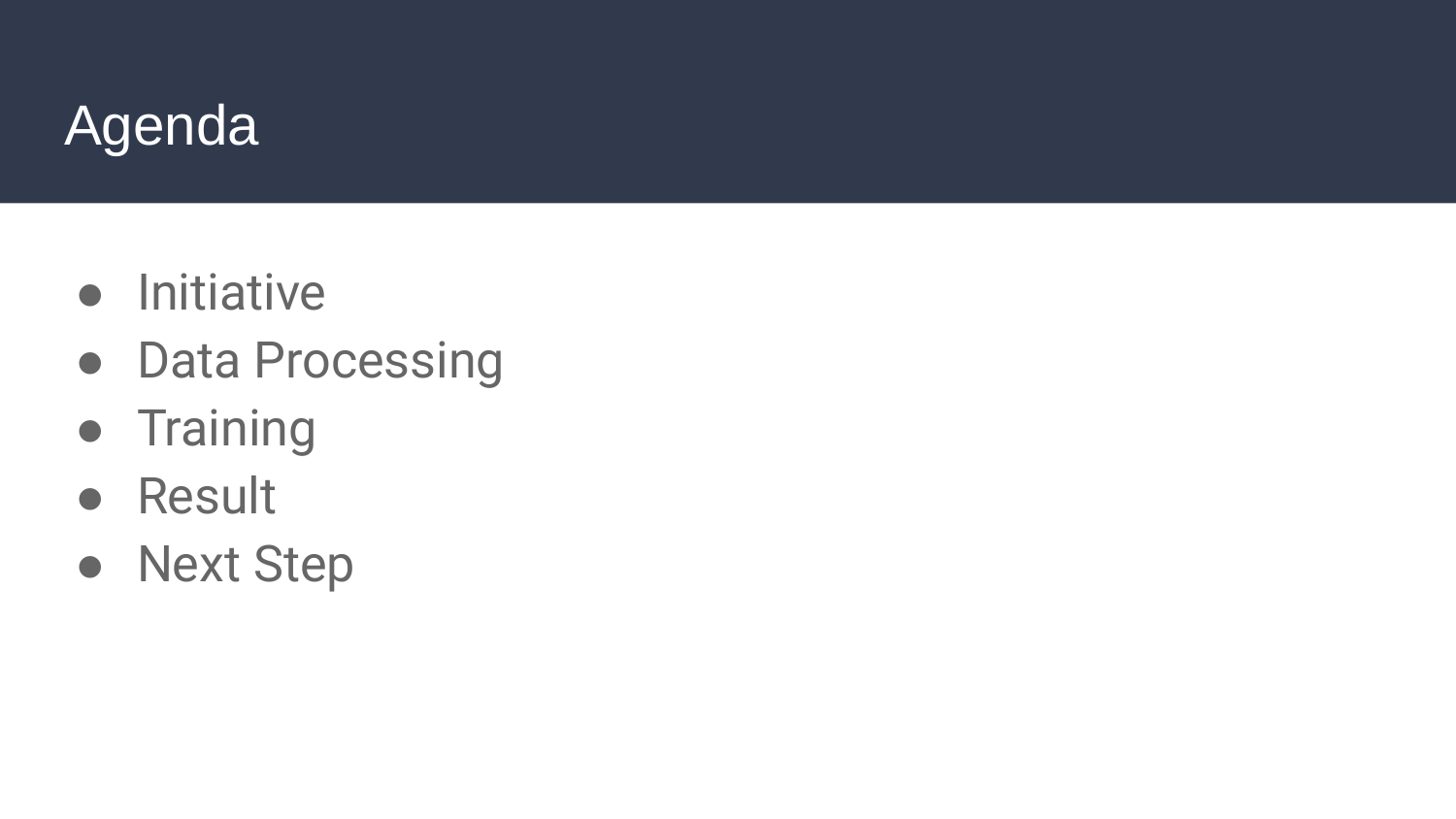

# Agenda
Initiative
Data Processing
Training
Result
Next Step